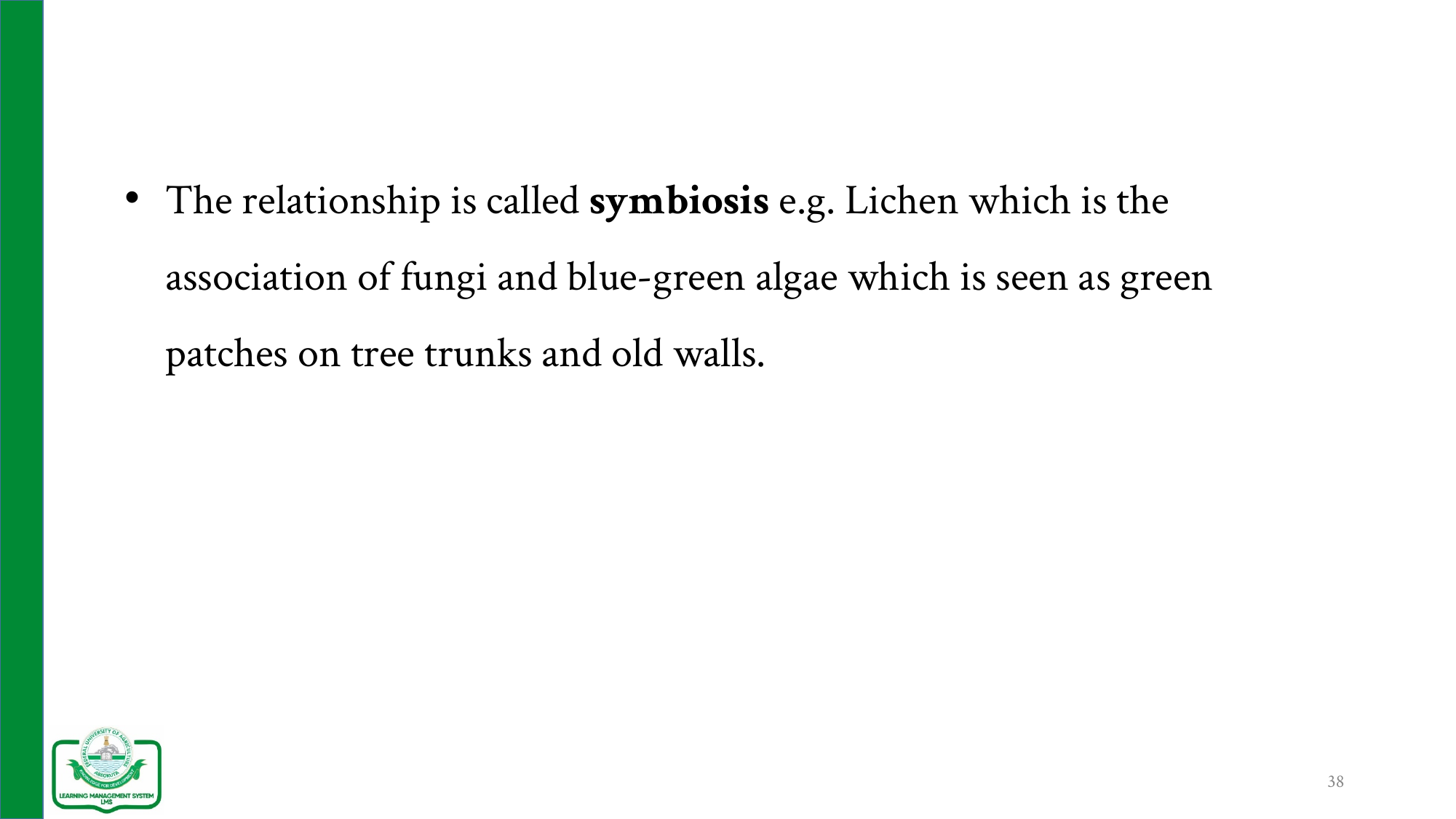

#
The relationship is called symbiosis e.g. Lichen which is the association of fungi and blue-green algae which is seen as green patches on tree trunks and old walls.
38